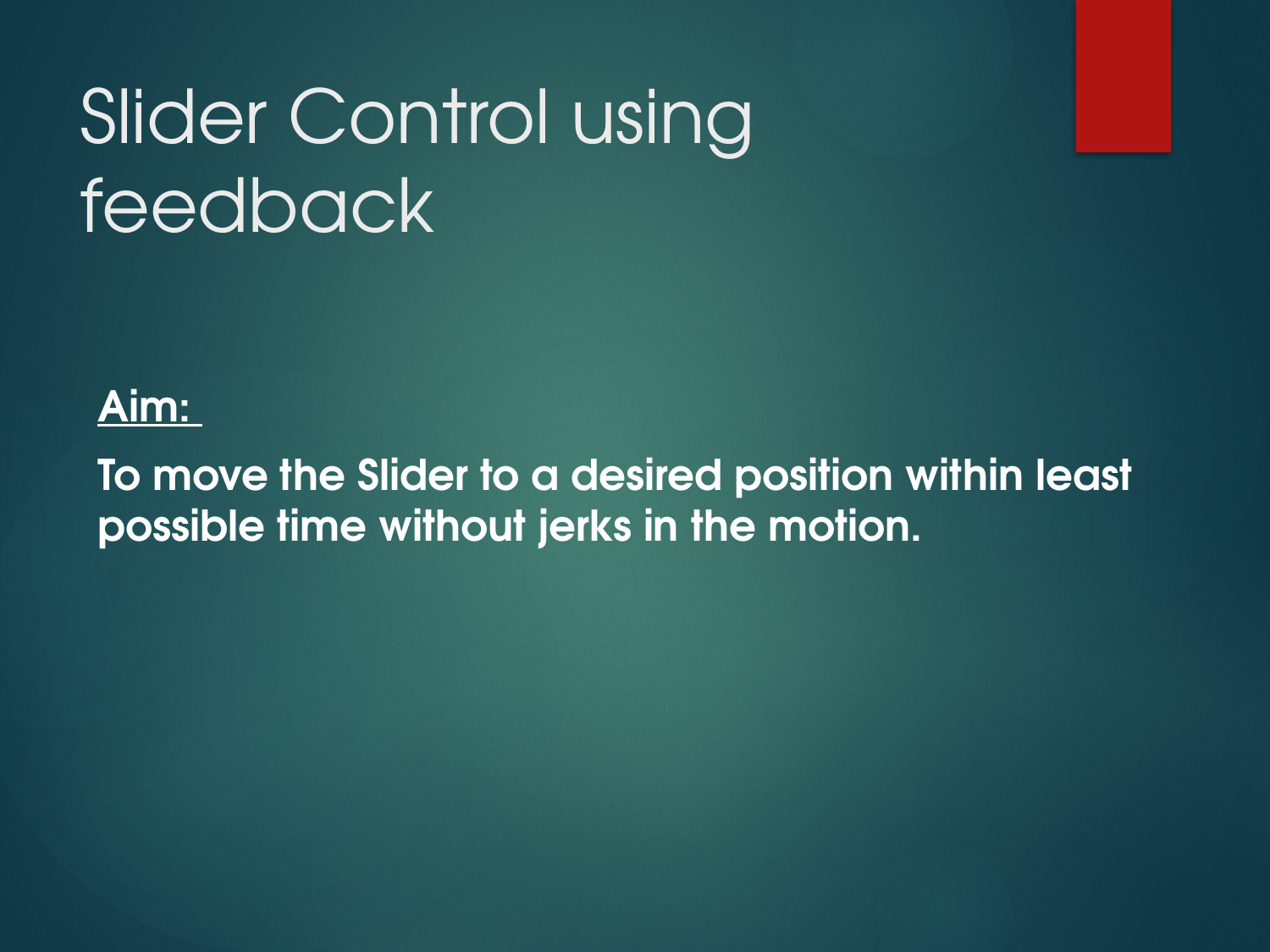

# Slider Control using feedback
Aim:
To move the Slider to a desired position within least possible time without jerks in the motion.